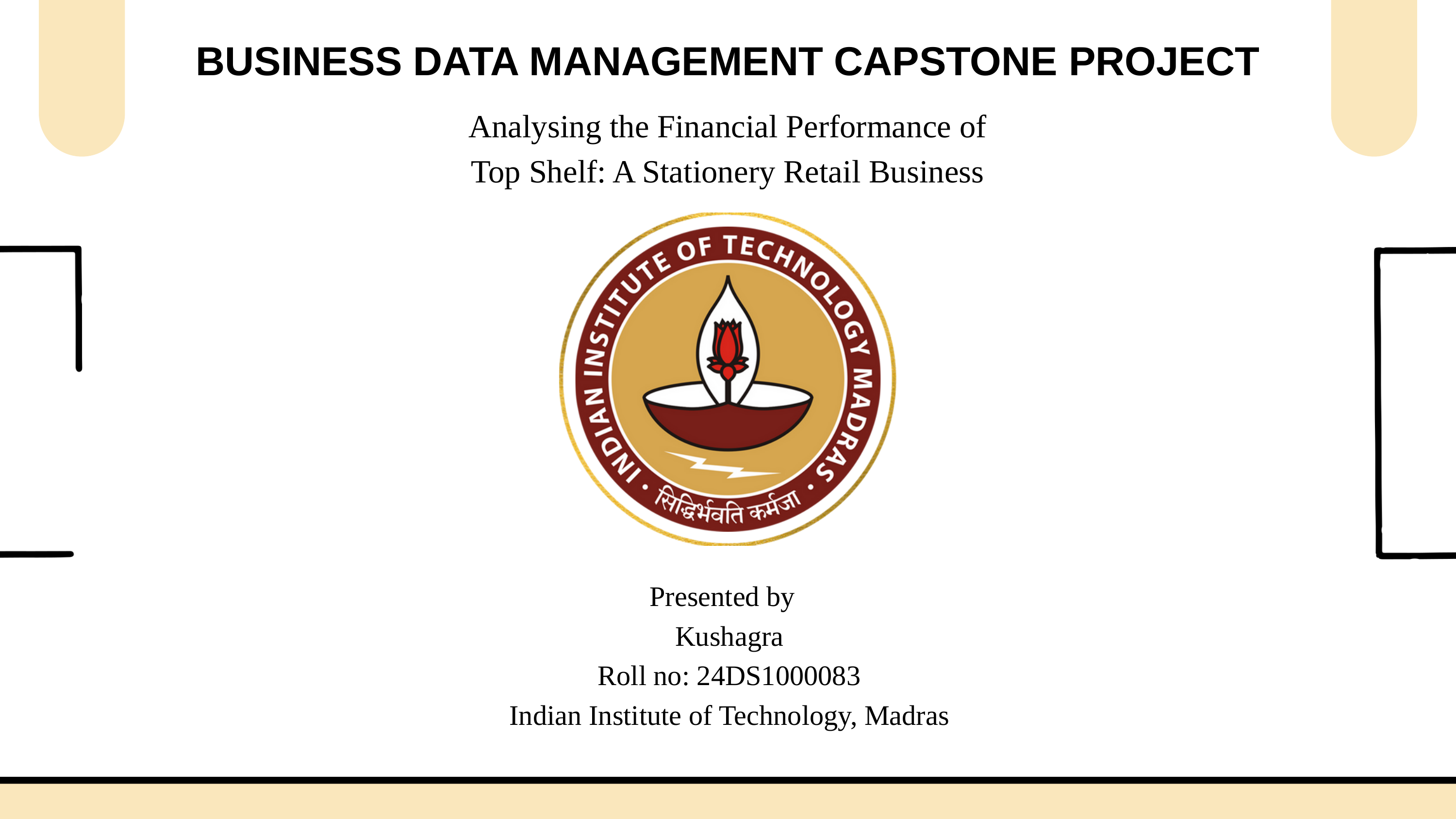

BUSINESS DATA MANAGEMENT CAPSTONE PROJECT
Analysing the Financial Performance of
Top Shelf: A Stationery Retail Business

Presented by
Kushagra
Roll no: 24DS1000083
Indian Institute of Technology, Madras